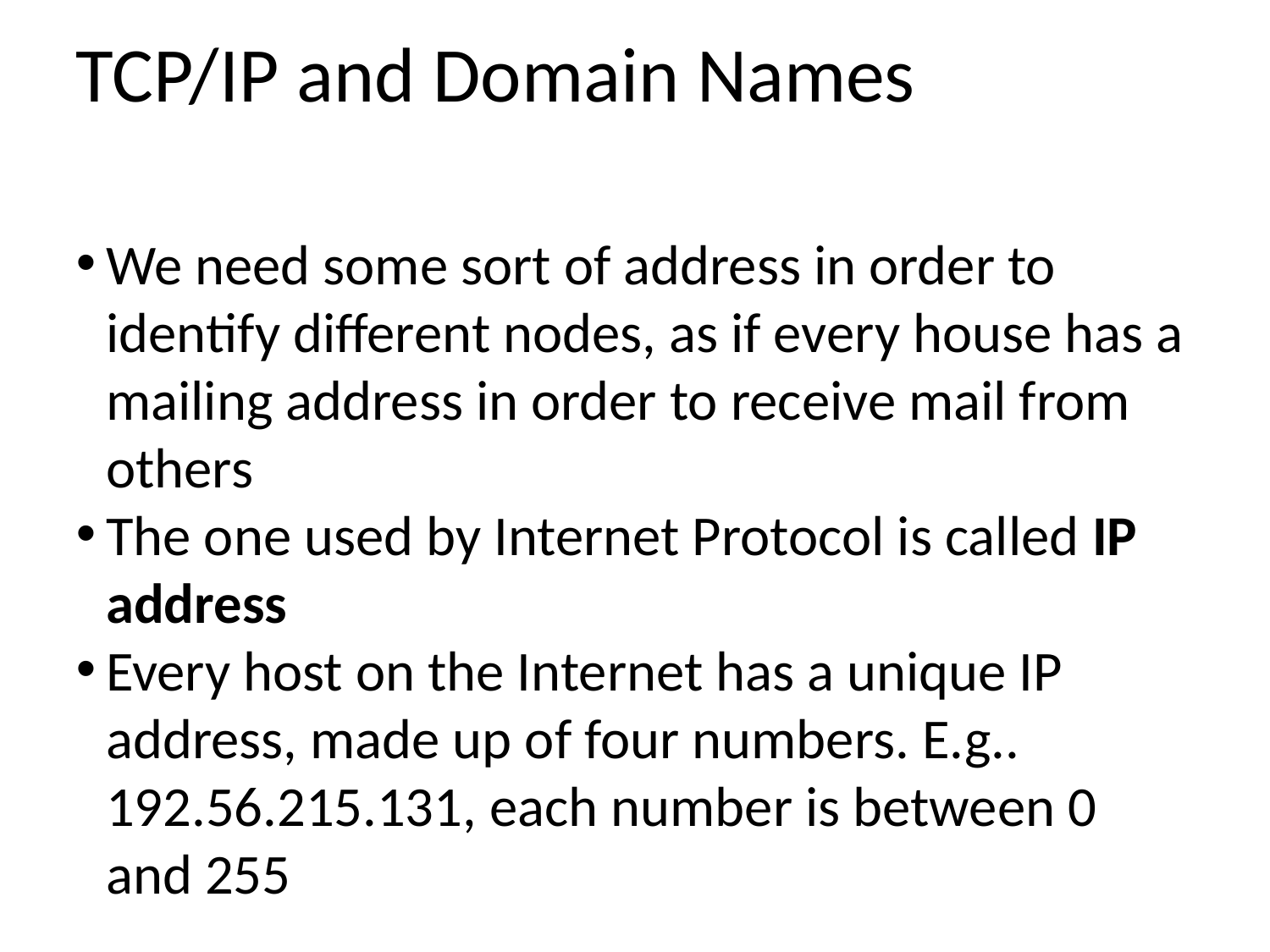

TCP/IP and Domain Names

We need some sort of address in order to identify different nodes, as if every house has a mailing address in order to receive mail from others
The one used by Internet Protocol is called IP address
Every host on the Internet has a unique IP address, made up of four numbers. E.g.. 192.56.215.131, each number is between 0 and 255